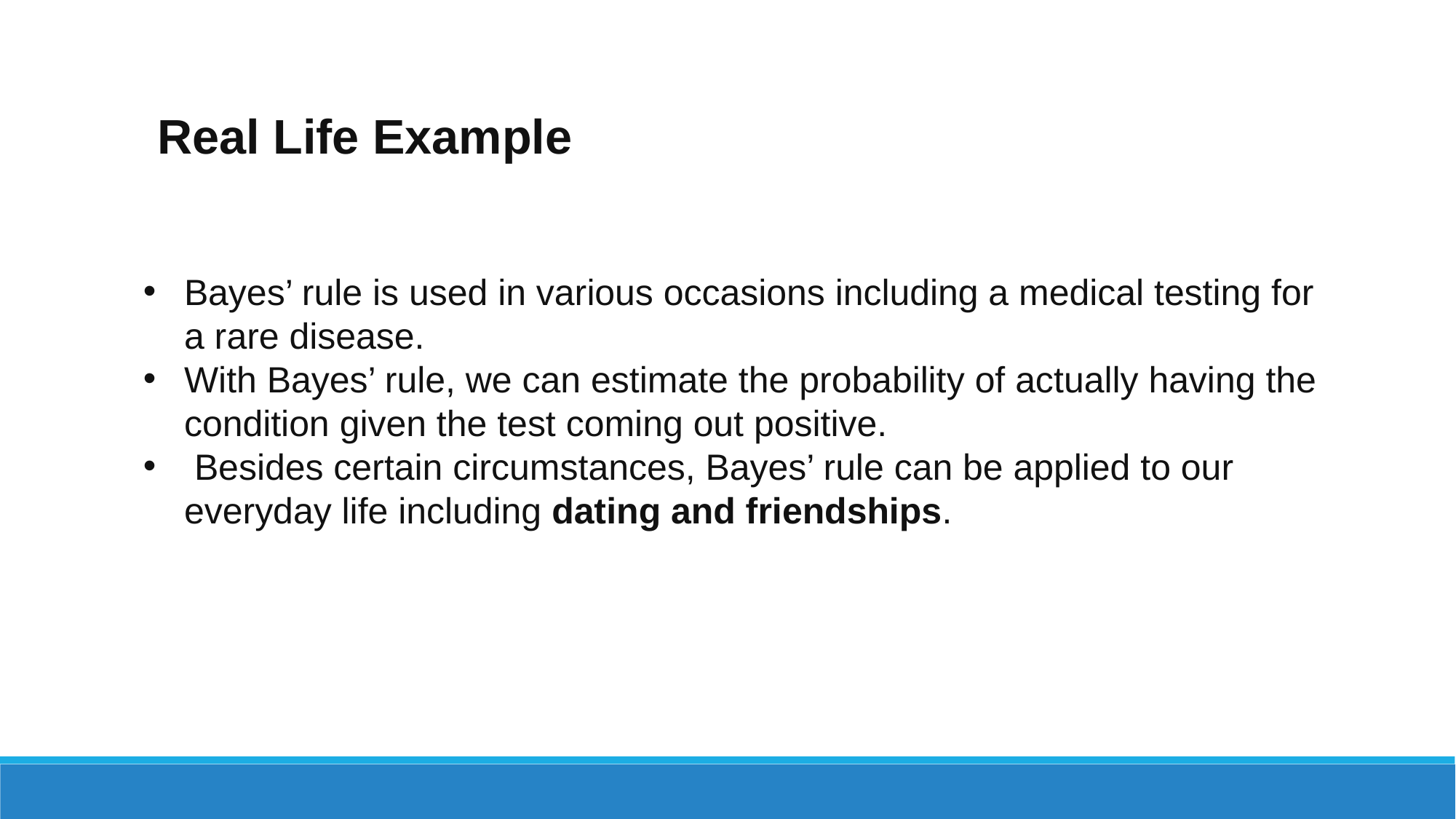

Real Life Example
Bayes’ rule is used in various occasions including a medical testing for a rare disease.
With Bayes’ rule, we can estimate the probability of actually having the condition given the test coming out positive.
 Besides certain circumstances, Bayes’ rule can be applied to our everyday life including dating and friendships.